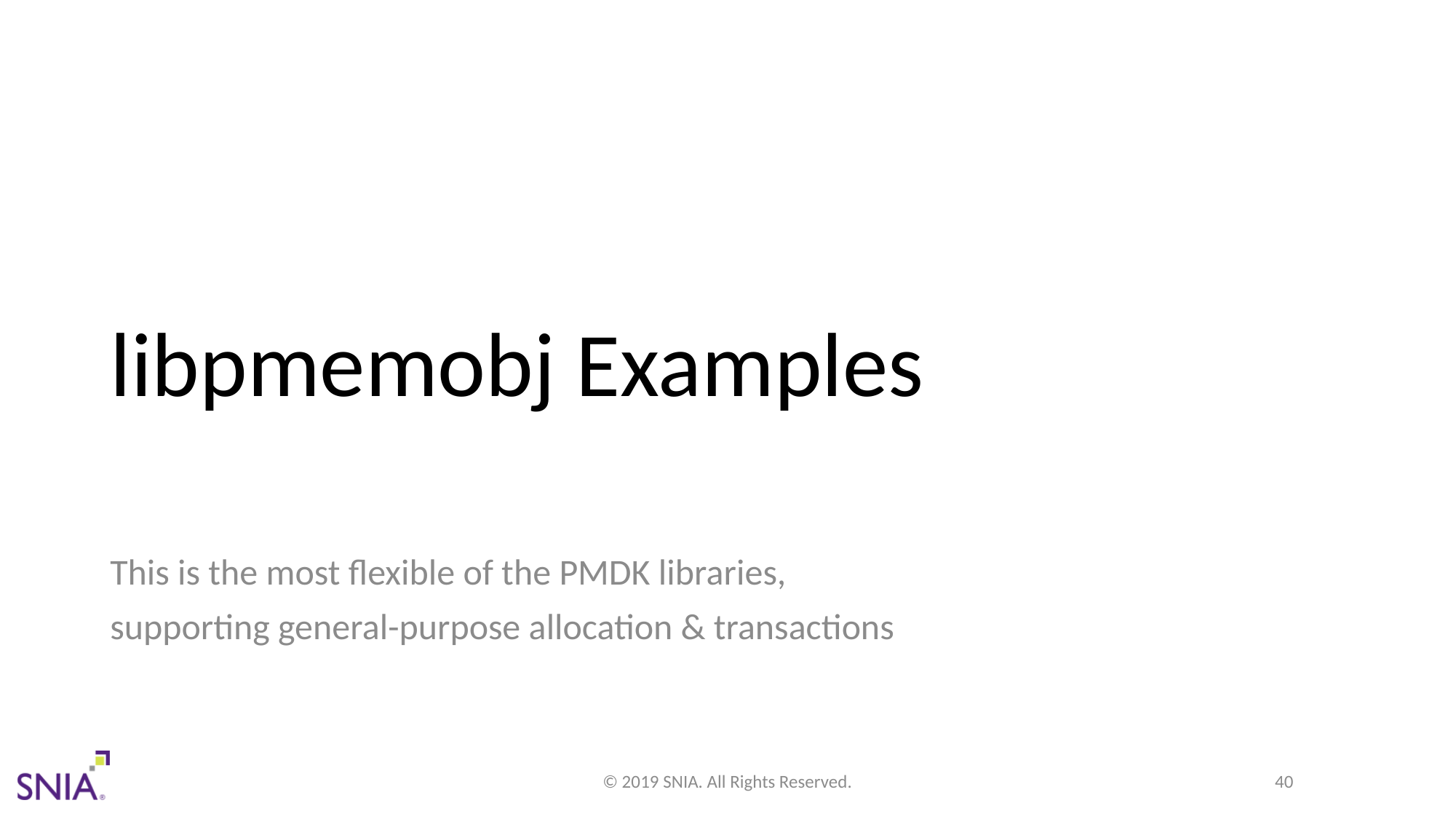

# libpmemobj Examples
This is the most flexible of the PMDK libraries,
supporting general-purpose allocation & transactions
© 2019 SNIA. All Rights Reserved.
40